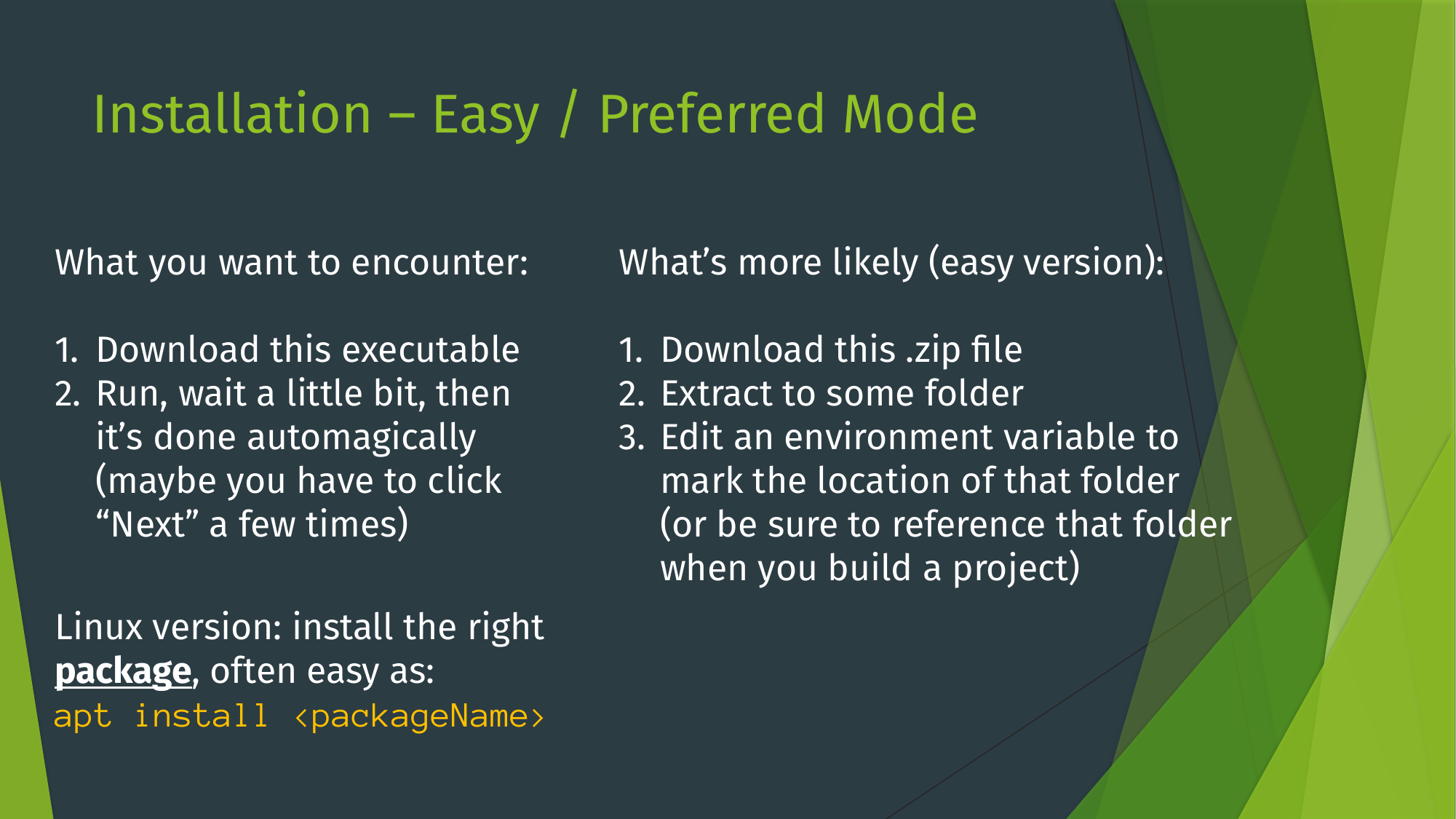

# Installation – Easy / Preferred Mode
What you want to encounter:

Download this executable
Run, wait a little bit, then it’s done automagically (maybe you have to click “Next” a few times)
What’s more likely (easy version):

Download this .zip file
Extract to some folder
Edit an environment variable to mark the location of that folder (or be sure to reference that folder when you build a project)
Linux version: install the right package, often easy as:
apt install <packageName>